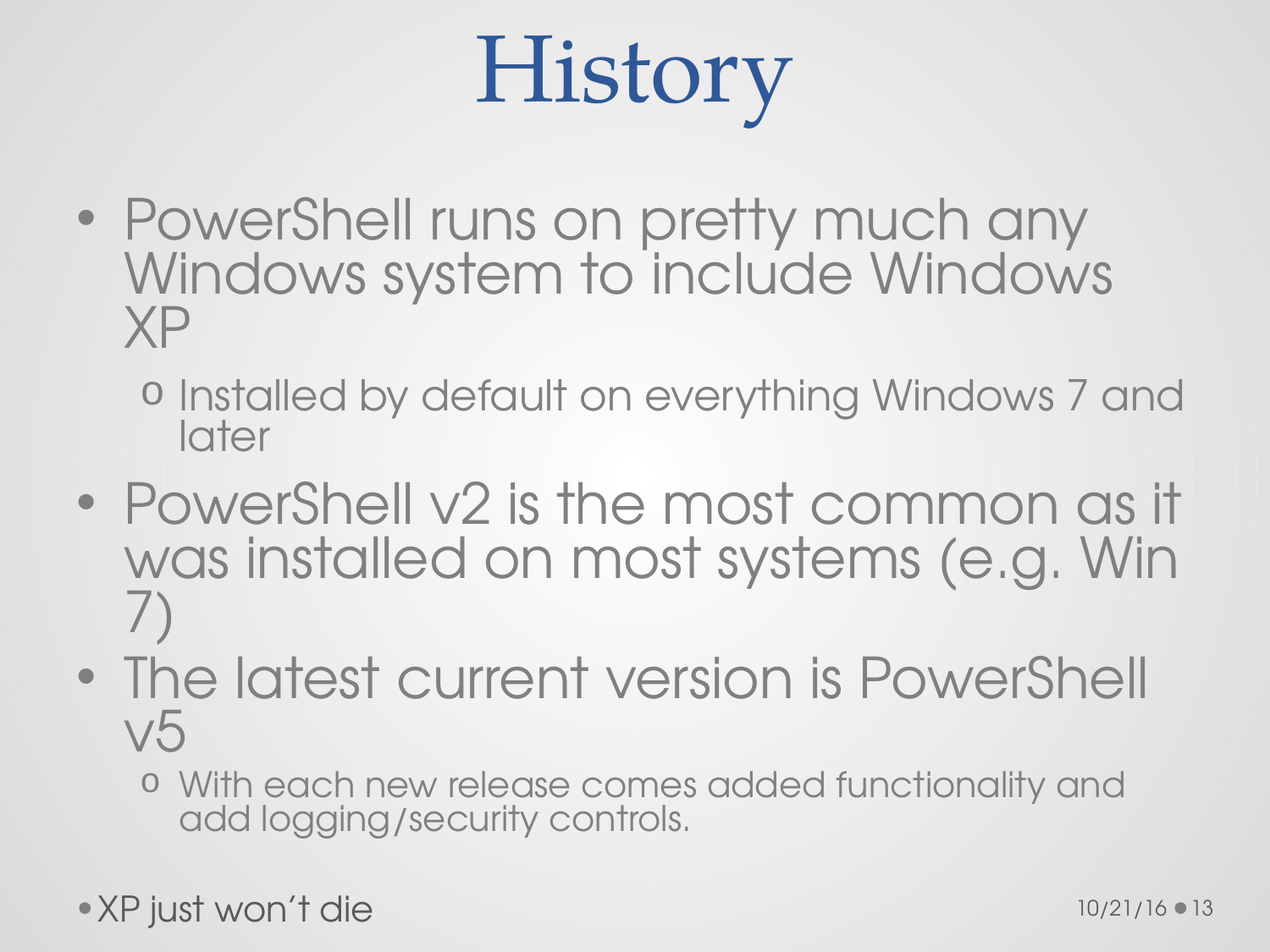

# History
PowerShell runs on pretty much any Windows system to include Windows XP
Installed by default on everything Windows 7 and later
PowerShell v2 is the most common as it was installed on most systems (e.g. Win 7)
The latest current version is PowerShell v5
With each new release comes added functionality and add logging/security controls.
XP just won’t die
10/21/16
13